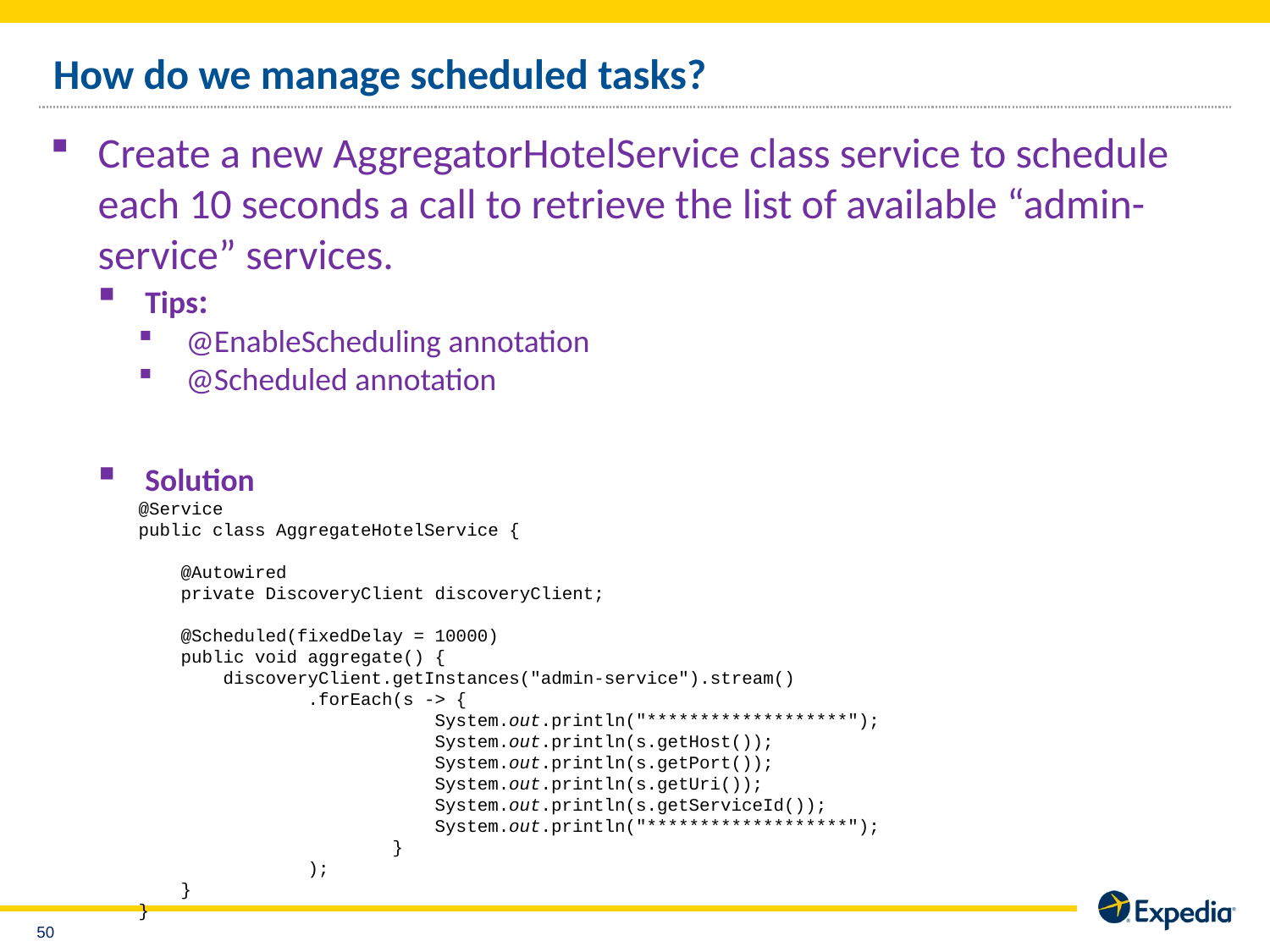

# How do we manage scheduled tasks?
Create a new AggregatorHotelService class service to schedule each 10 seconds a call to retrieve the list of available “admin-service” services.
Tips:
@EnableScheduling annotation
@Scheduled annotation

Solution
@Service
public class AggregateHotelService {
    @Autowired
    private DiscoveryClient discoveryClient;
    @Scheduled(fixedDelay = 10000)
    public void aggregate() {
        discoveryClient.getInstances("admin-service").stream()
                .forEach(s -> {
                            System.out.println("*******************");
                            System.out.println(s.getHost());
                            System.out.println(s.getPort());
                            System.out.println(s.getUri());
                            System.out.println(s.getServiceId());
                            System.out.println("*******************");
                        }
                );
    }
}

50